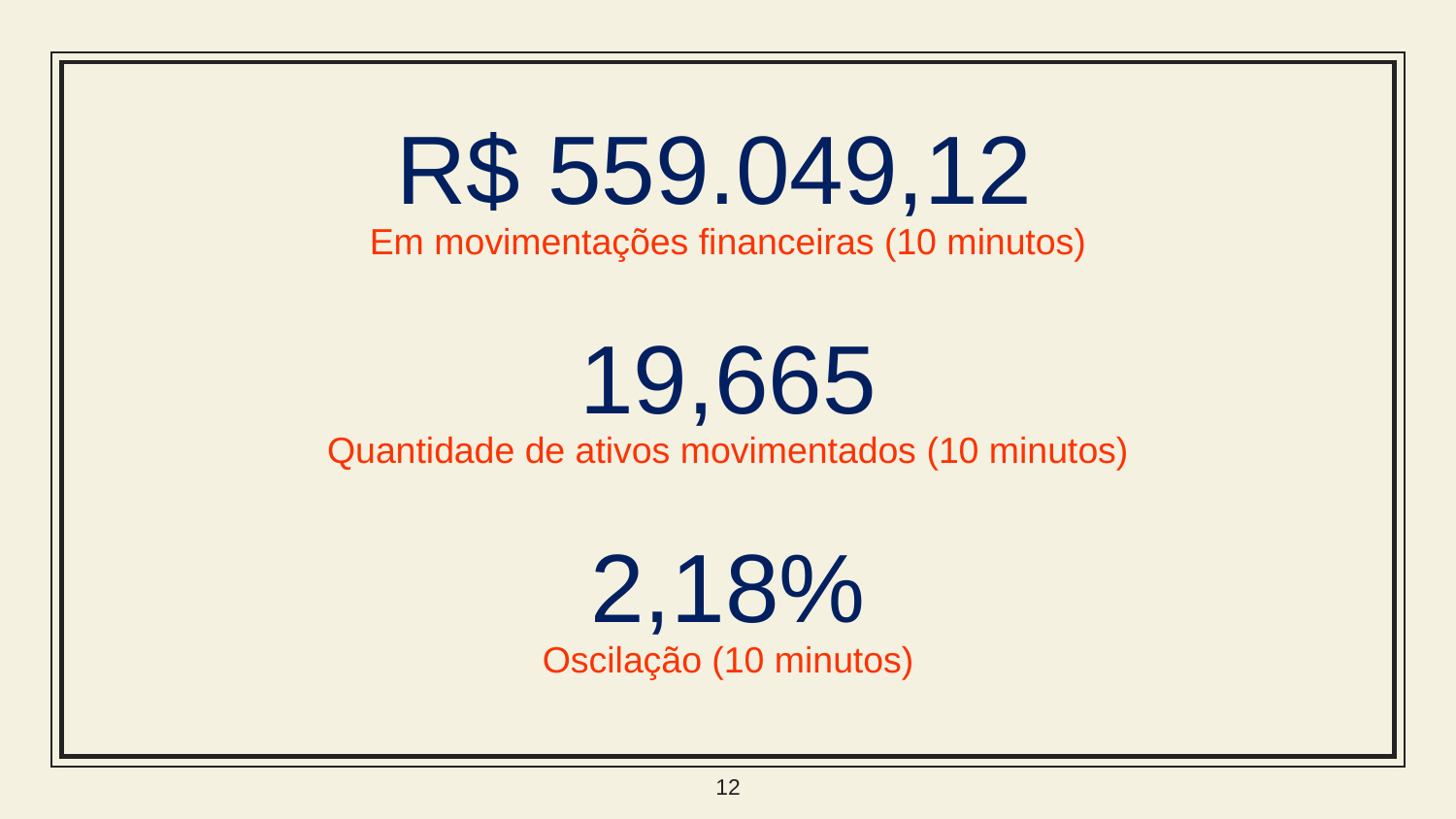

R$ 559.049,12
Em movimentações financeiras (10 minutos)
19,665
Quantidade de ativos movimentados (10 minutos)
2,18%
Oscilação (10 minutos)
12